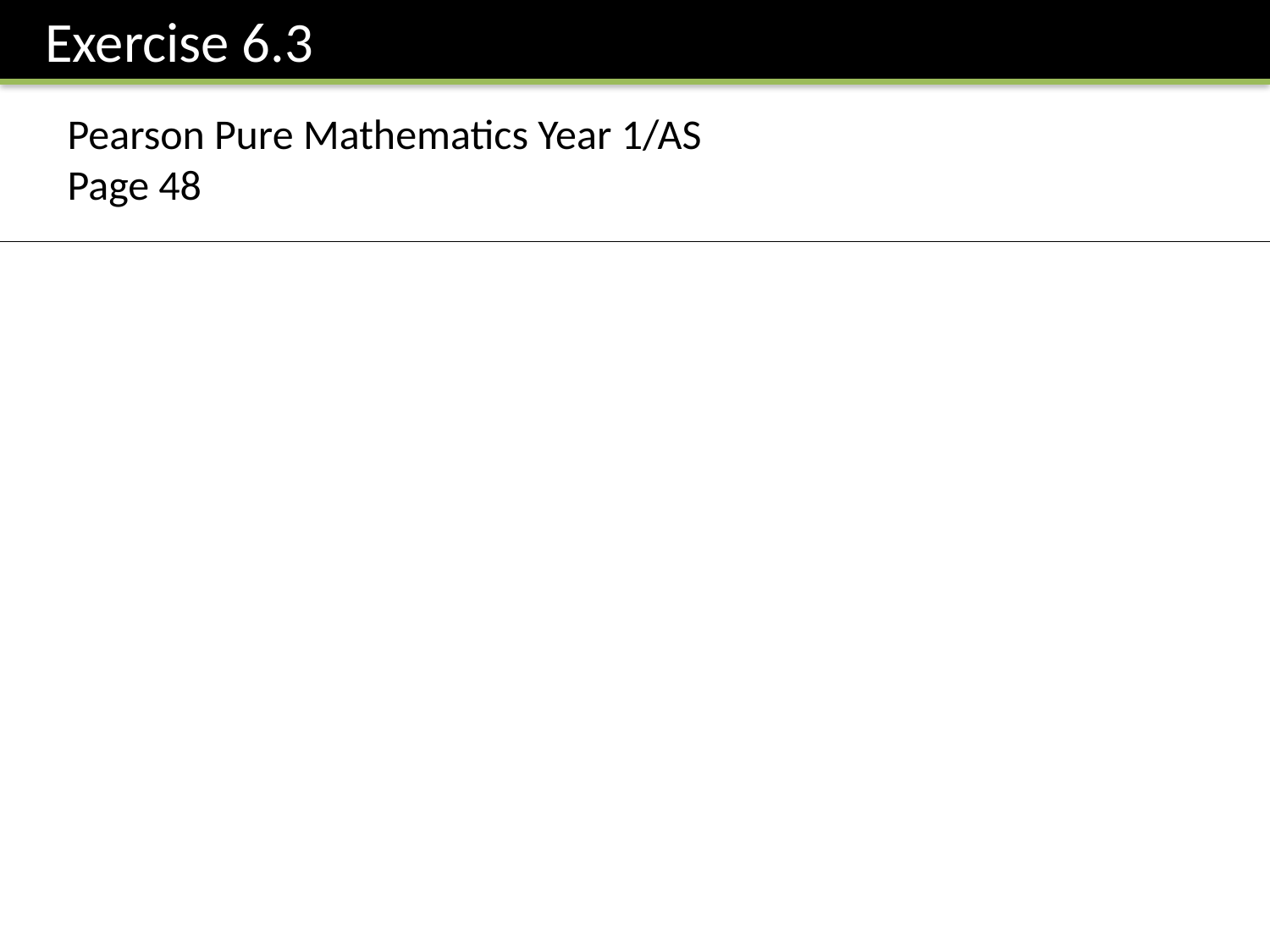

Exercise 6.3
Pearson Pure Mathematics Year 1/AS
Page 48